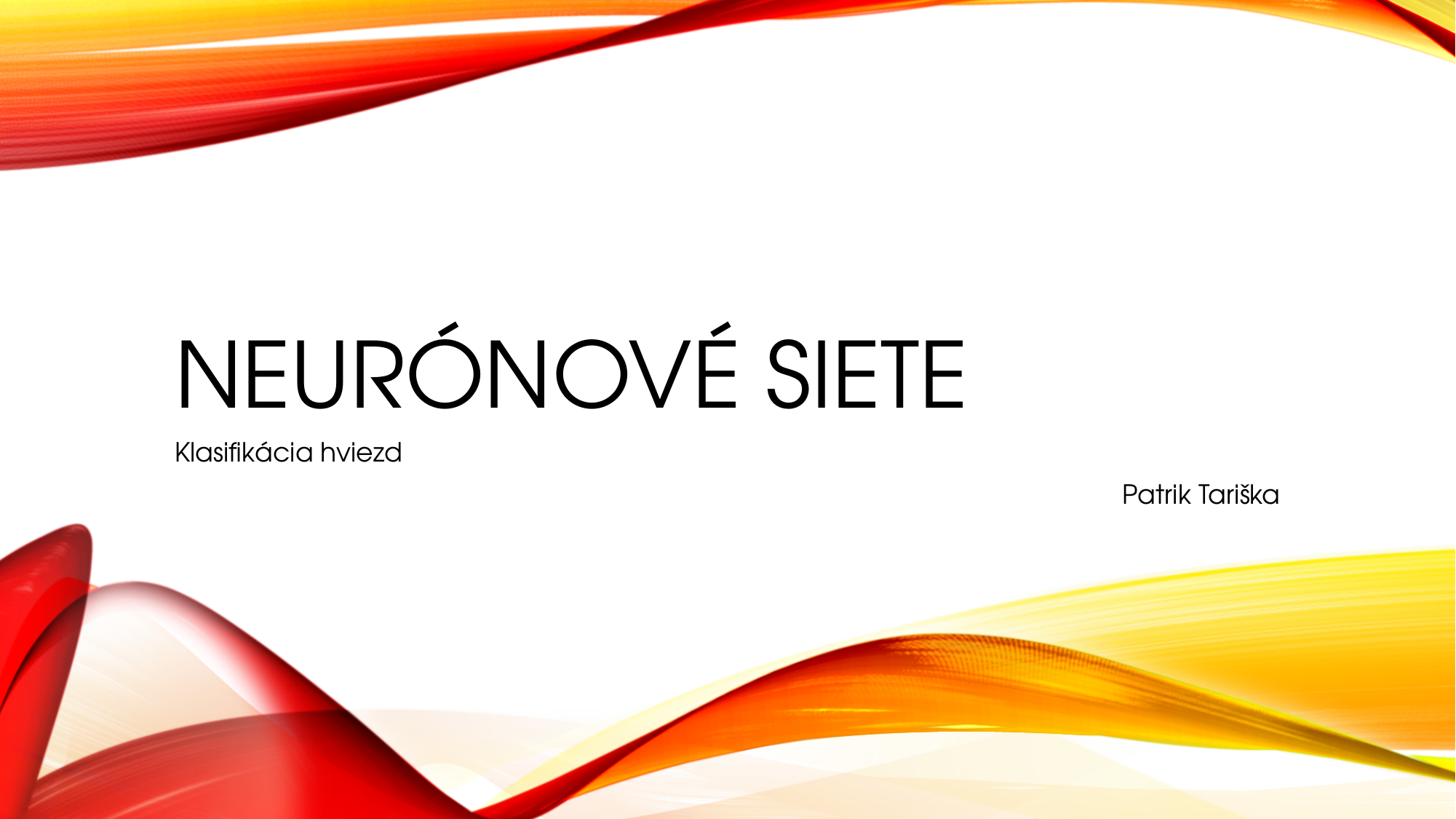

# Neurónové siete
Klasifikácia hviezd
Patrik Tariška